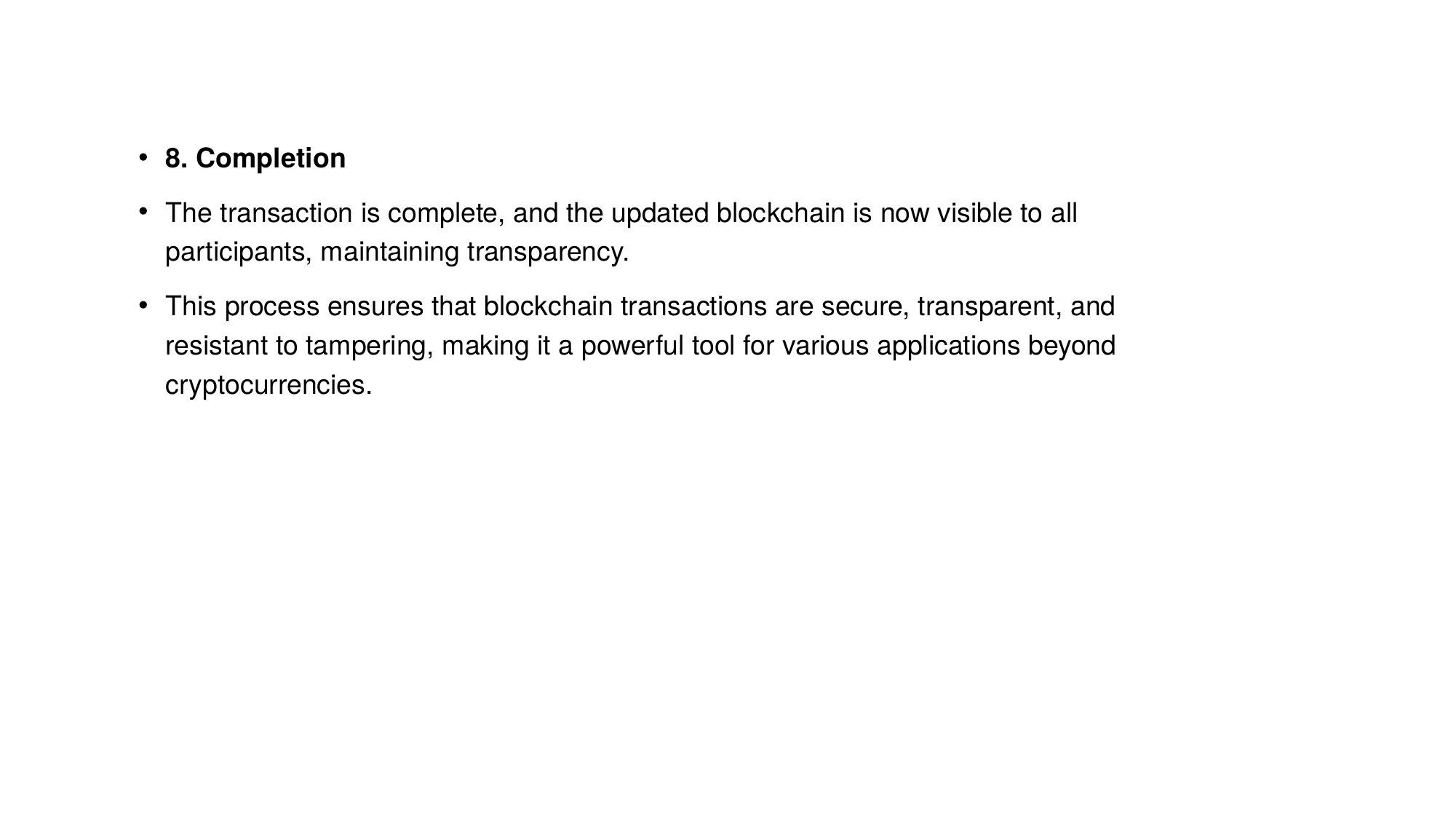

8. Completion
The transaction is complete, and the updated blockchain is now visible to all participants, maintaining transparency.
This process ensures that blockchain transactions are secure, transparent, and resistant to tampering, making it a powerful tool for various applications beyond cryptocurrencies.